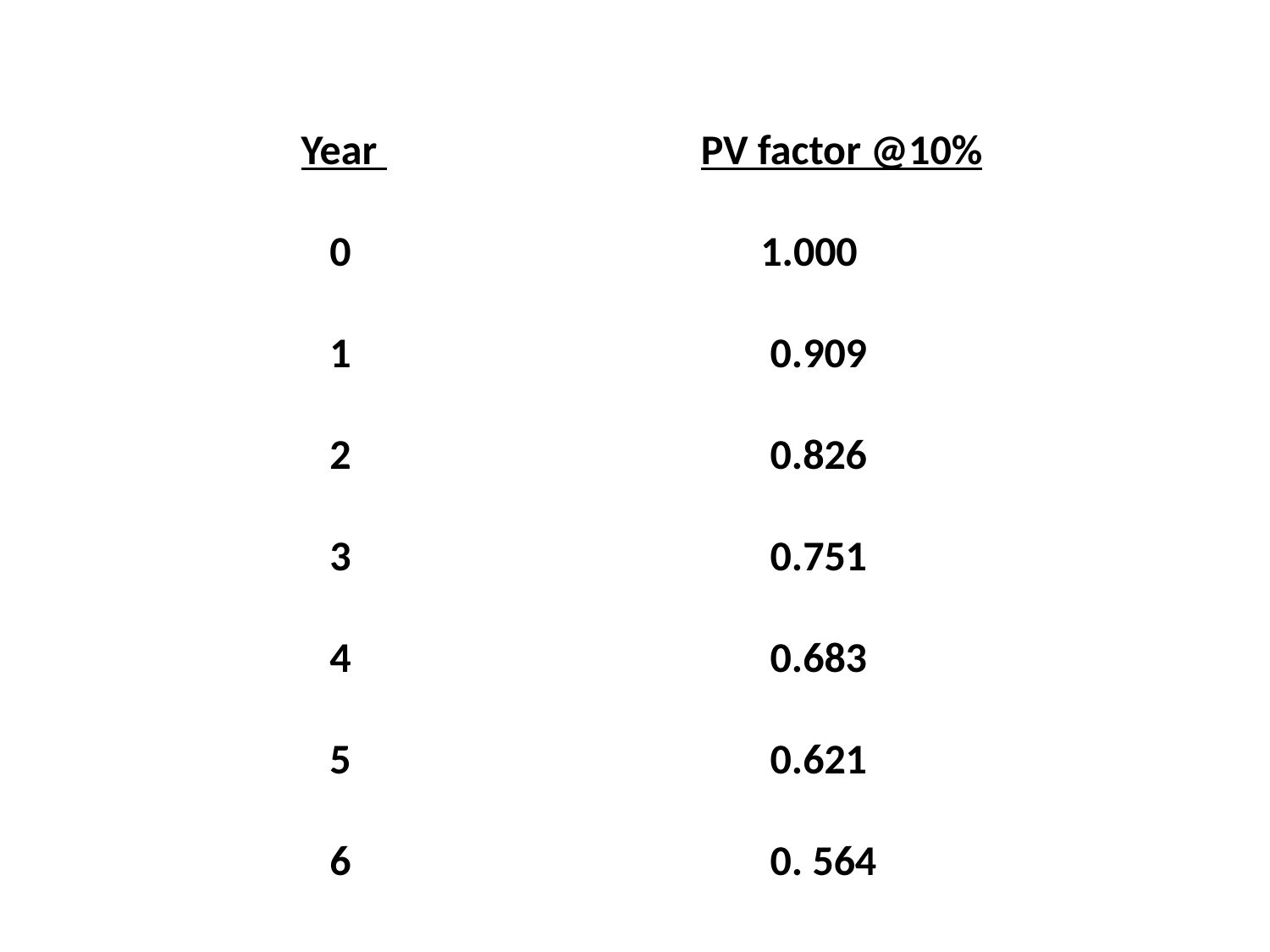

Year                                  PV factor @10%

   0                                           1.000

   1                                            0.909

   2                                            0.826

   3                                            0.751

   4                                            0.683

   5                                            0.621

   6                                            0. 564